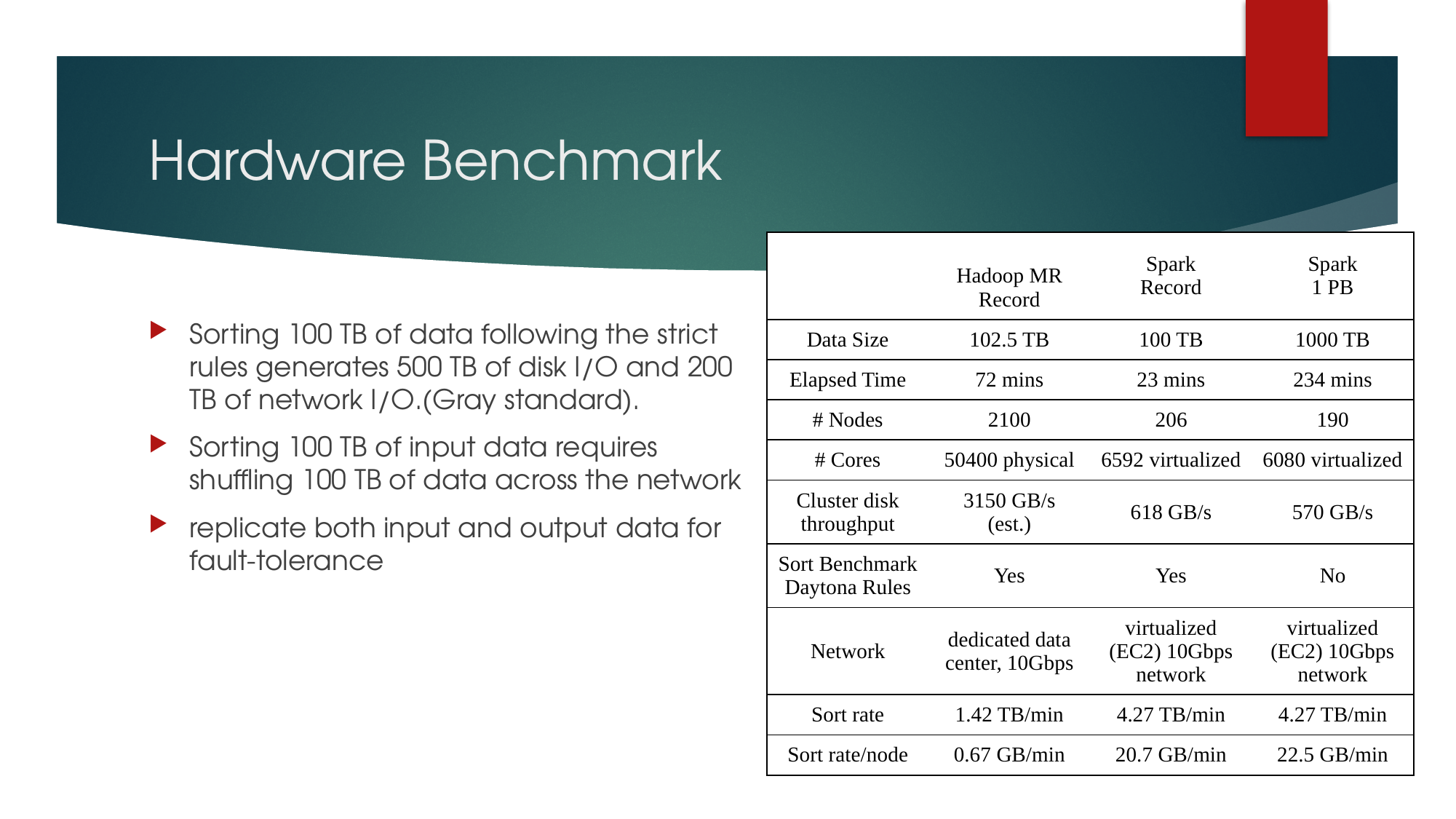

# Hardware Benchmark
|  | Hadoop MR Record | Spark Record | Spark 1 PB |
| --- | --- | --- | --- |
| Data Size | 102.5 TB | 100 TB | 1000 TB |
| Elapsed Time | 72 mins | 23 mins | 234 mins |
| # Nodes | 2100 | 206 | 190 |
| # Cores | 50400 physical | 6592 virtualized | 6080 virtualized |
| Cluster disk throughput | 3150 GB/s (est.) | 618 GB/s | 570 GB/s |
| Sort Benchmark Daytona Rules | Yes | Yes | No |
| Network | dedicated data center, 10Gbps | virtualized (EC2) 10Gbps network | virtualized (EC2) 10Gbps network |
| Sort rate | 1.42 TB/min | 4.27 TB/min | 4.27 TB/min |
| Sort rate/node | 0.67 GB/min | 20.7 GB/min | 22.5 GB/min |
Sorting 100 TB of data following the strict rules generates 500 TB of disk I/O and 200 TB of network I/O.(Gray standard).
Sorting 100 TB of input data requires shuffling 100 TB of data across the network
replicate both input and output data for fault-tolerance